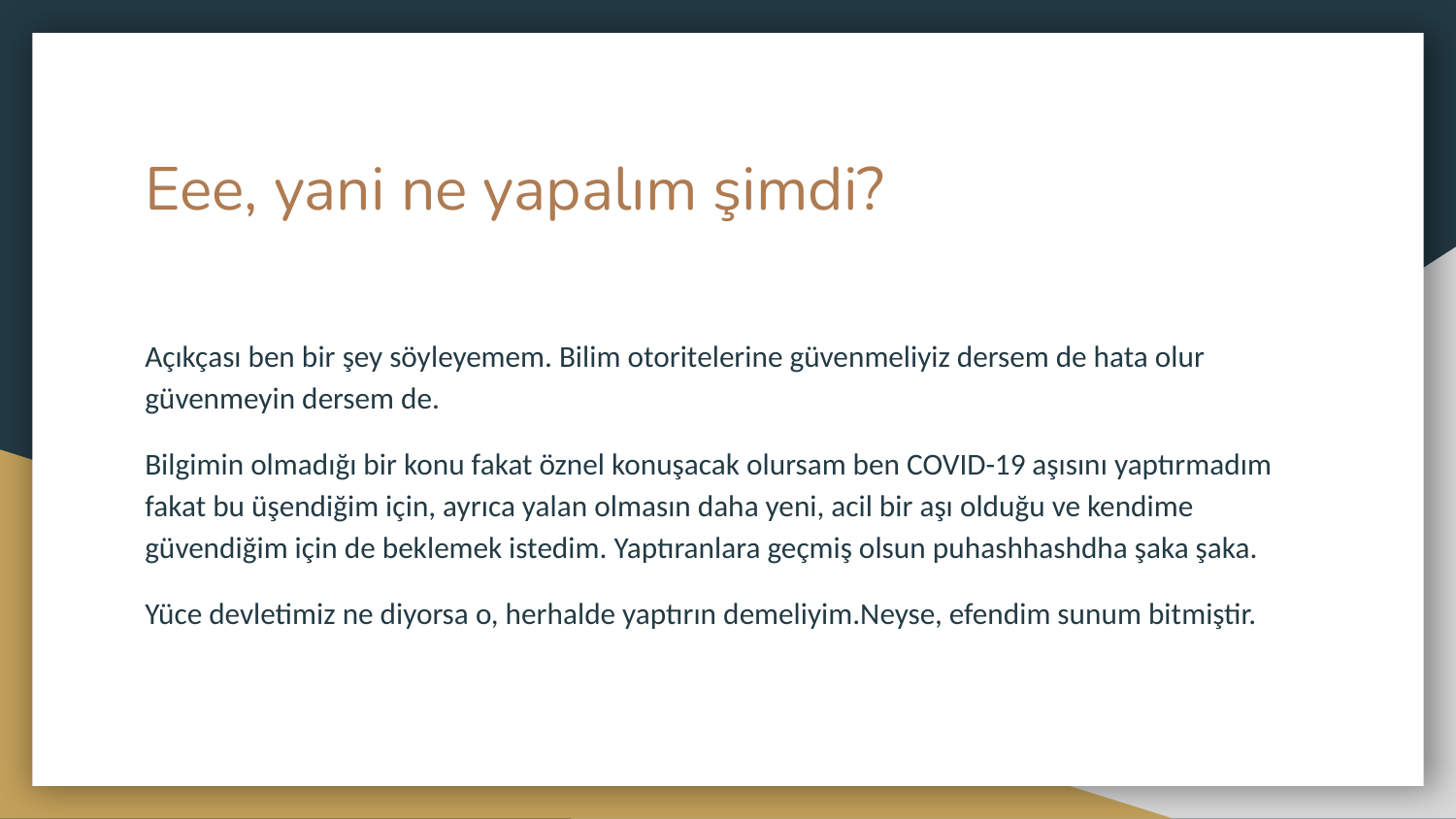

# Eee, yani ne yapalım şimdi?
Açıkçası ben bir şey söyleyemem. Bilim otoritelerine güvenmeliyiz dersem de hata olur güvenmeyin dersem de.
Bilgimin olmadığı bir konu fakat öznel konuşacak olursam ben COVID-19 aşısını yaptırmadım fakat bu üşendiğim için, ayrıca yalan olmasın daha yeni, acil bir aşı olduğu ve kendime güvendiğim için de beklemek istedim. Yaptıranlara geçmiş olsun puhashhashdha şaka şaka.
Yüce devletimiz ne diyorsa o, herhalde yaptırın demeliyim.Neyse, efendim sunum bitmiştir.